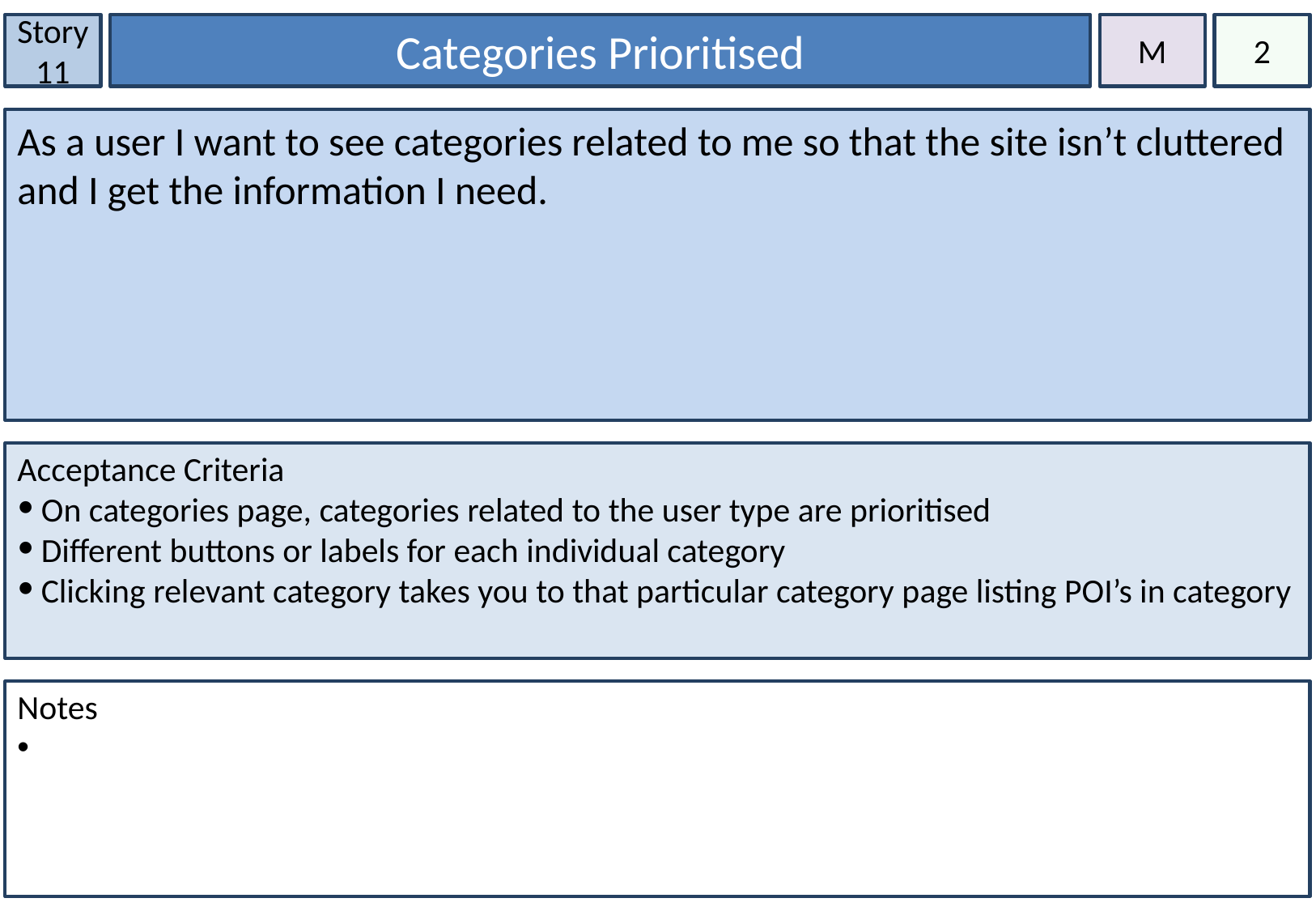

Story 11
Categories Prioritised
M
2
As a user I want to see categories related to me so that the site isn’t cluttered and I get the information I need.
Acceptance Criteria
On categories page, categories related to the user type are prioritised
Different buttons or labels for each individual category
Clicking relevant category takes you to that particular category page listing POI’s in category

Notes